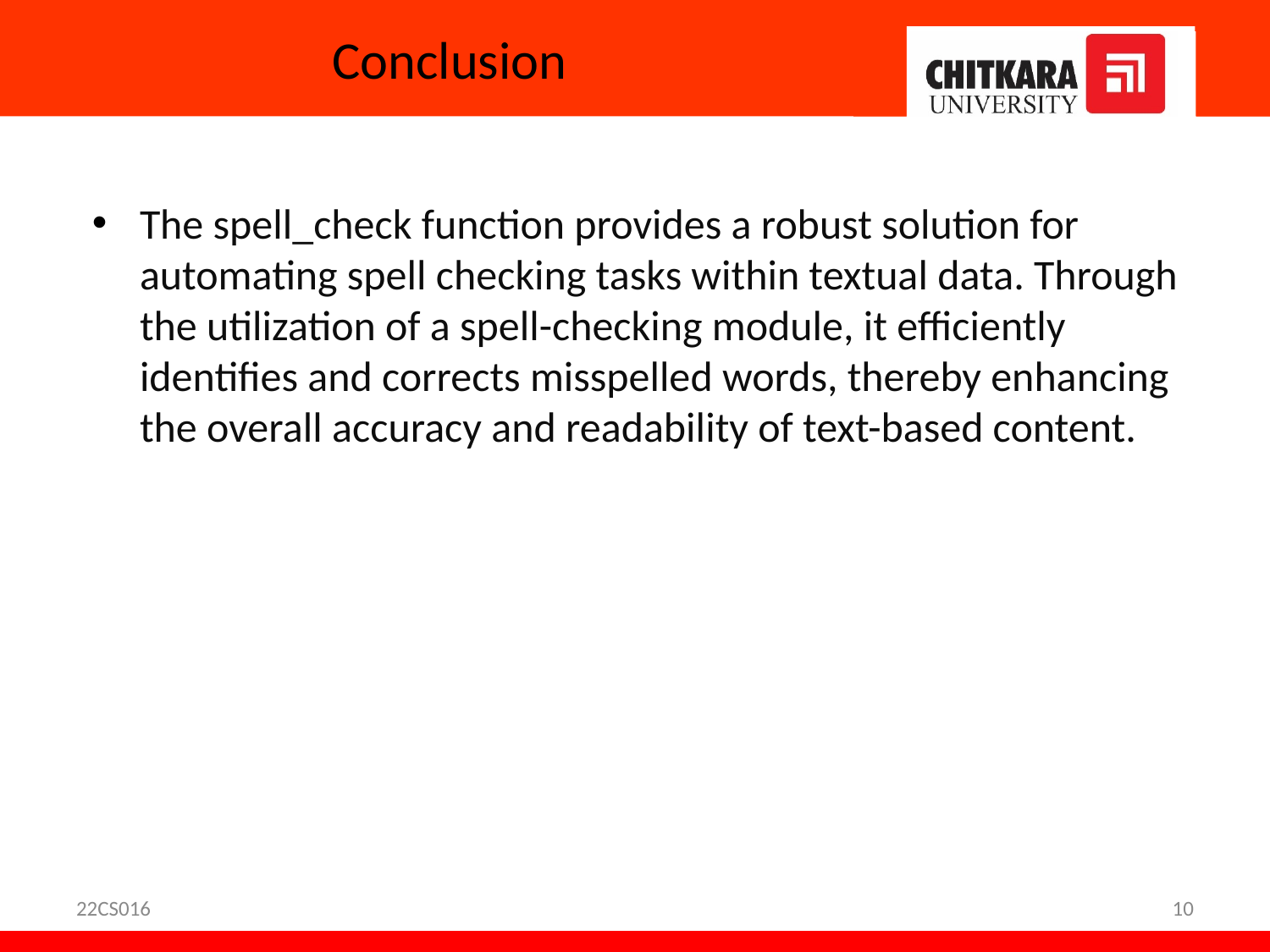

# Conclusion
The spell_check function provides a robust solution for automating spell checking tasks within textual data. Through the utilization of a spell-checking module, it efficiently identifies and corrects misspelled words, thereby enhancing the overall accuracy and readability of text-based content.
22CS016
10